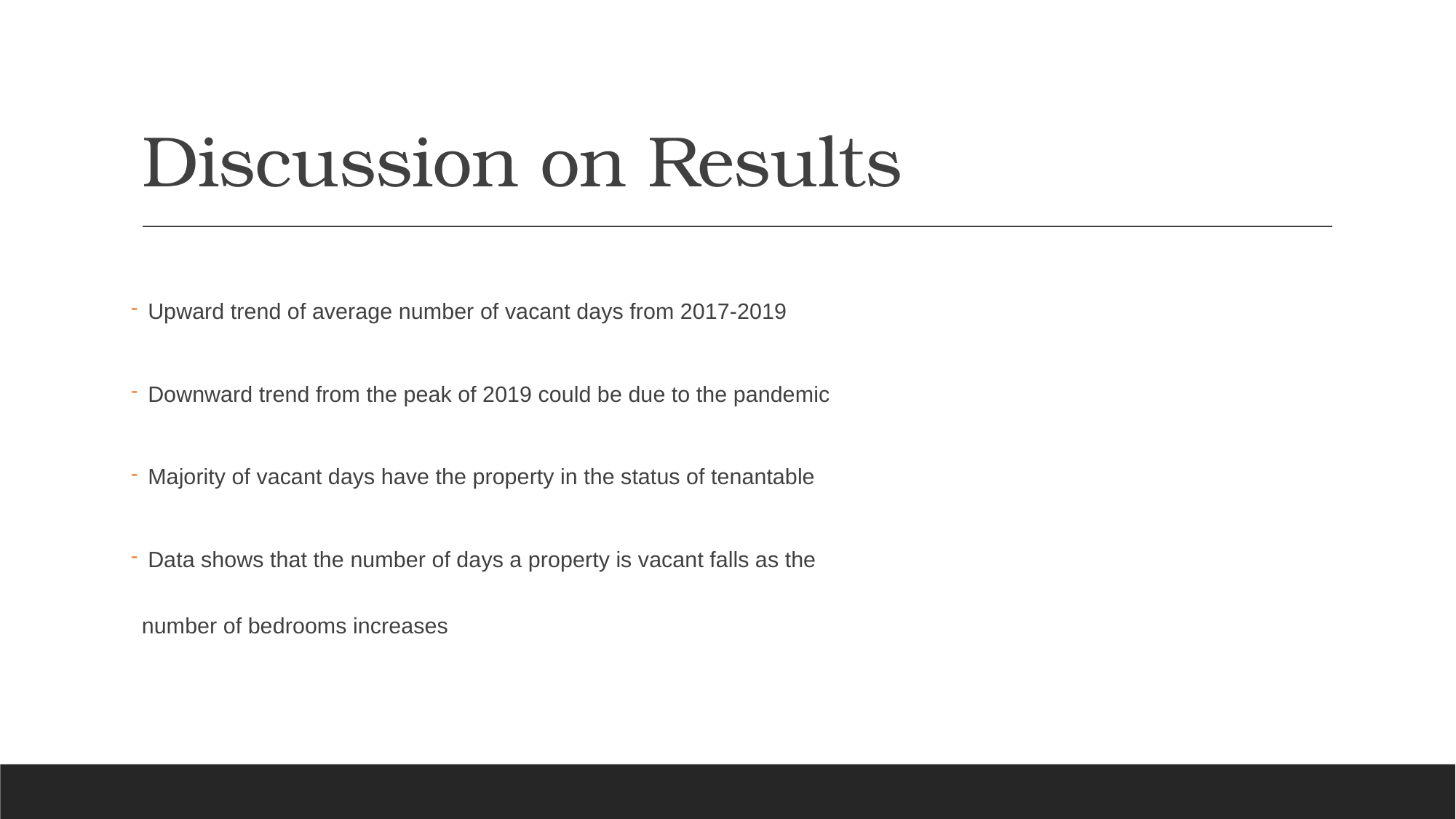

# Discussion on Results
 Upward trend of average number of vacant days from 2017-2019
 Downward trend from the peak of 2019 could be due to the pandemic
 Majority of vacant days have the property in the status of tenantable
 Data shows that the number of days a property is vacant falls as the number of bedrooms increases